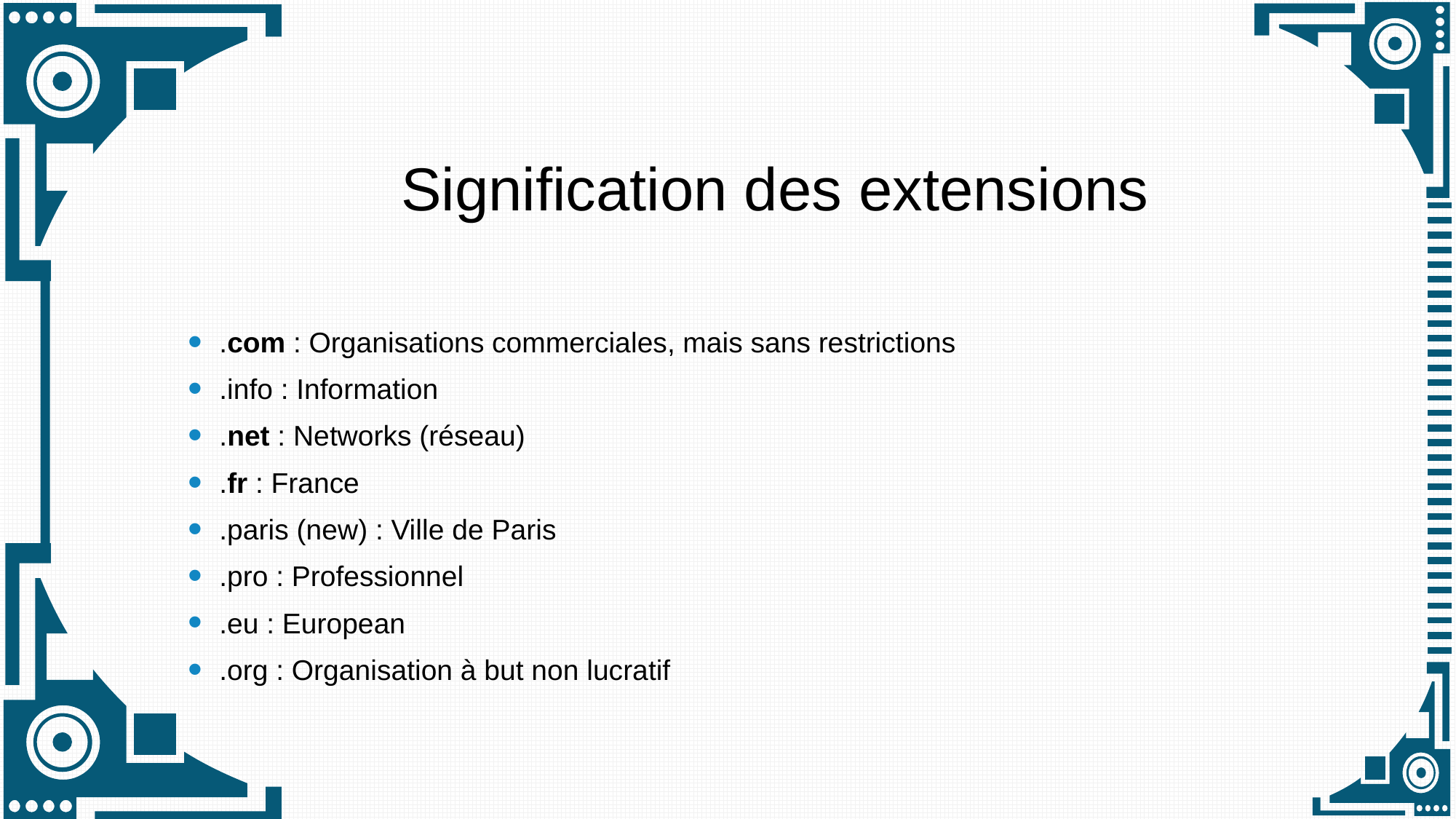

# Signification des extensions
.com : Organisations commerciales, mais sans restrictions
.info : Information
.net : Networks (réseau)
.fr : France
.paris (new) : Ville de Paris
.pro : Professionnel
.eu : European
.org : Organisation à but non lucratif